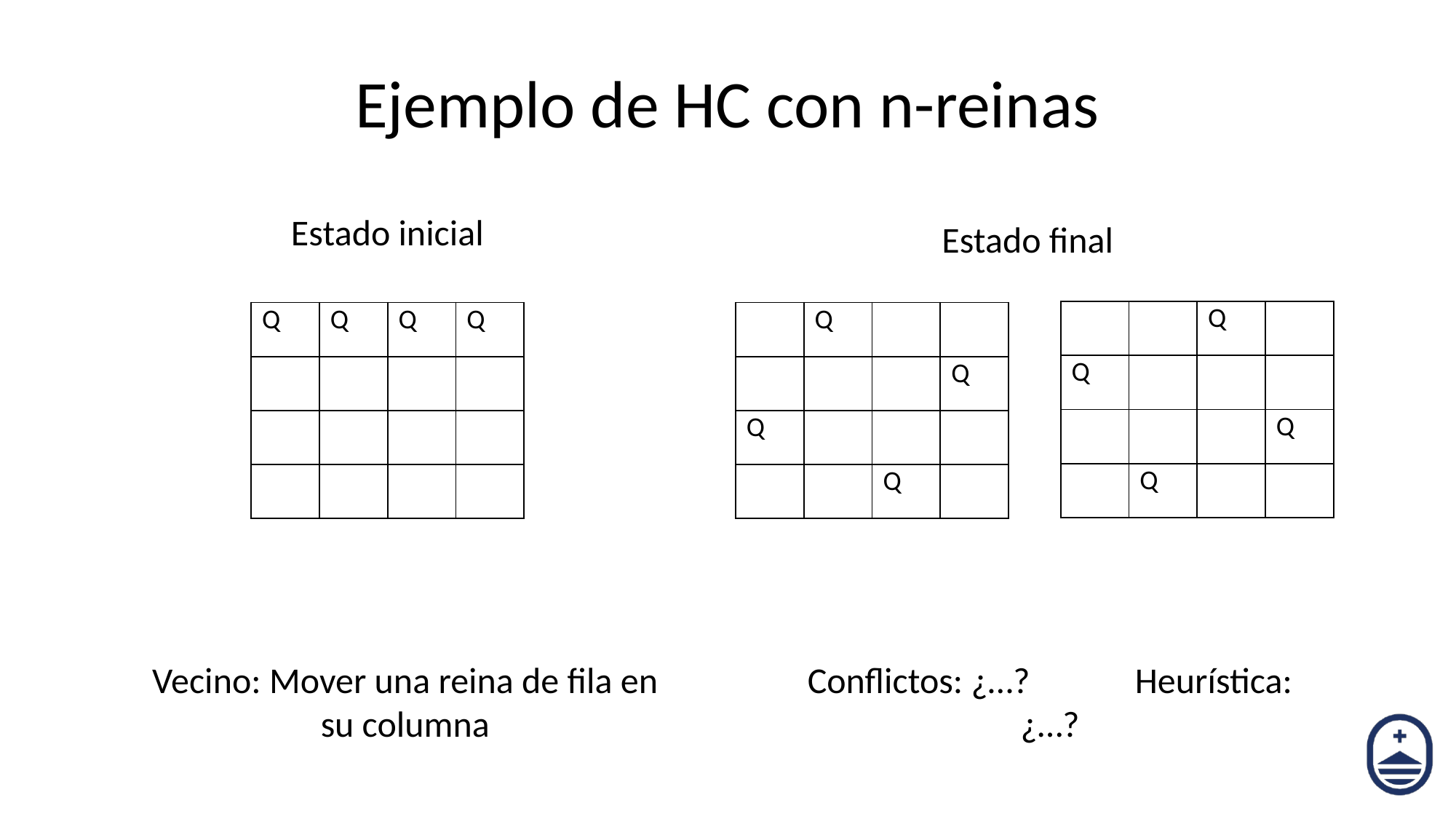

# Ejemplo de HC con n-reinas
Estado inicial
Estado final
|  |  | Q |  |
| --- | --- | --- | --- |
| Q |  |  |  |
|  |  |  | Q |
|  | Q |  |  |
| Q | Q | Q | Q |
| --- | --- | --- | --- |
|  |  |  |  |
|  |  |  |  |
|  |  |  |  |
|  | Q |  |  |
| --- | --- | --- | --- |
|  |  |  | Q |
| Q |  |  |  |
|  |  | Q |  |
Vecino: Mover una reina de fila en su columna
Conflictos: ¿…?	Heurística: ¿…?